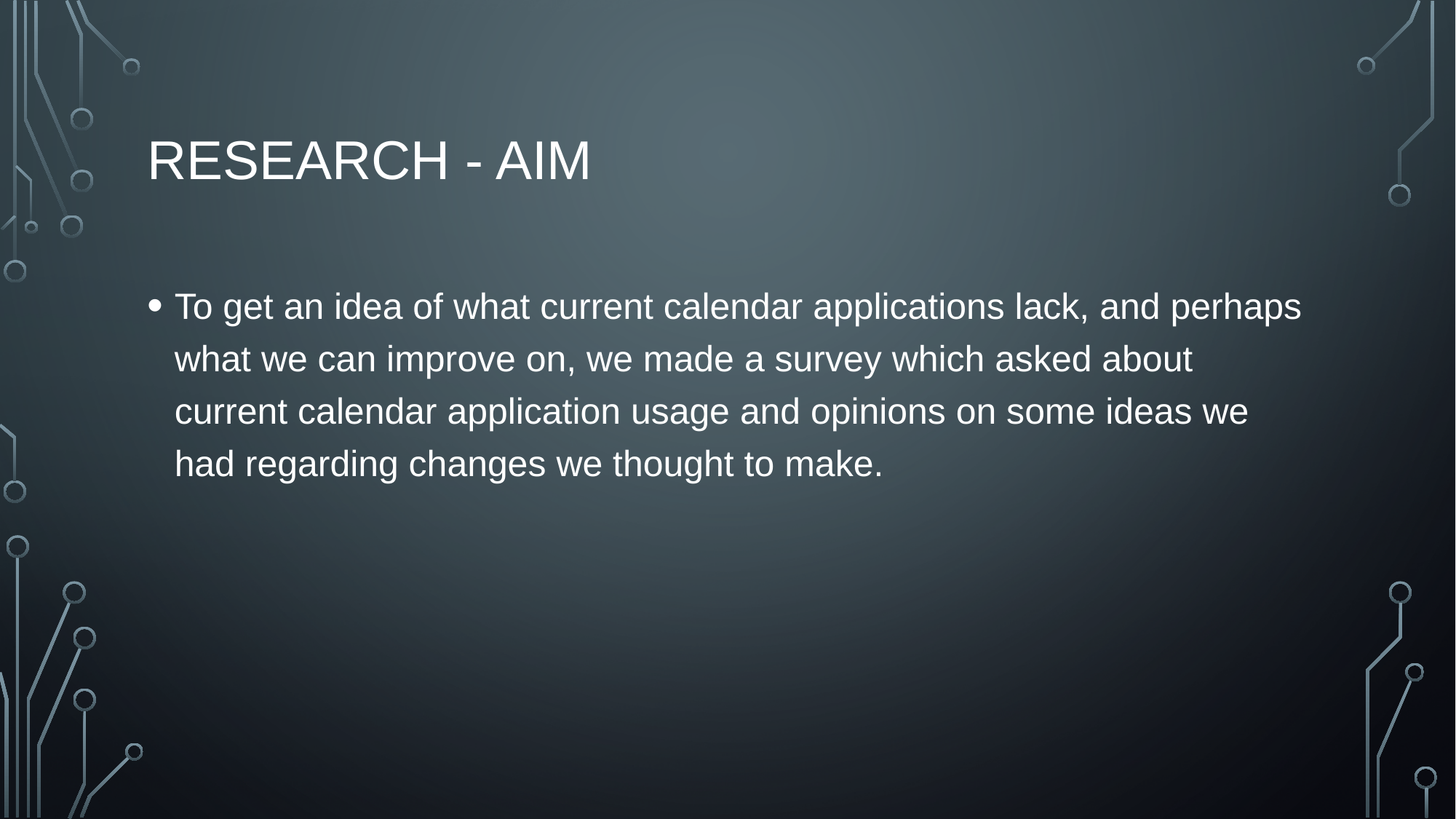

# Research - aim
To get an idea of what current calendar applications lack, and perhaps what we can improve on, we made a survey which asked about current calendar application usage and opinions on some ideas we had regarding changes we thought to make.